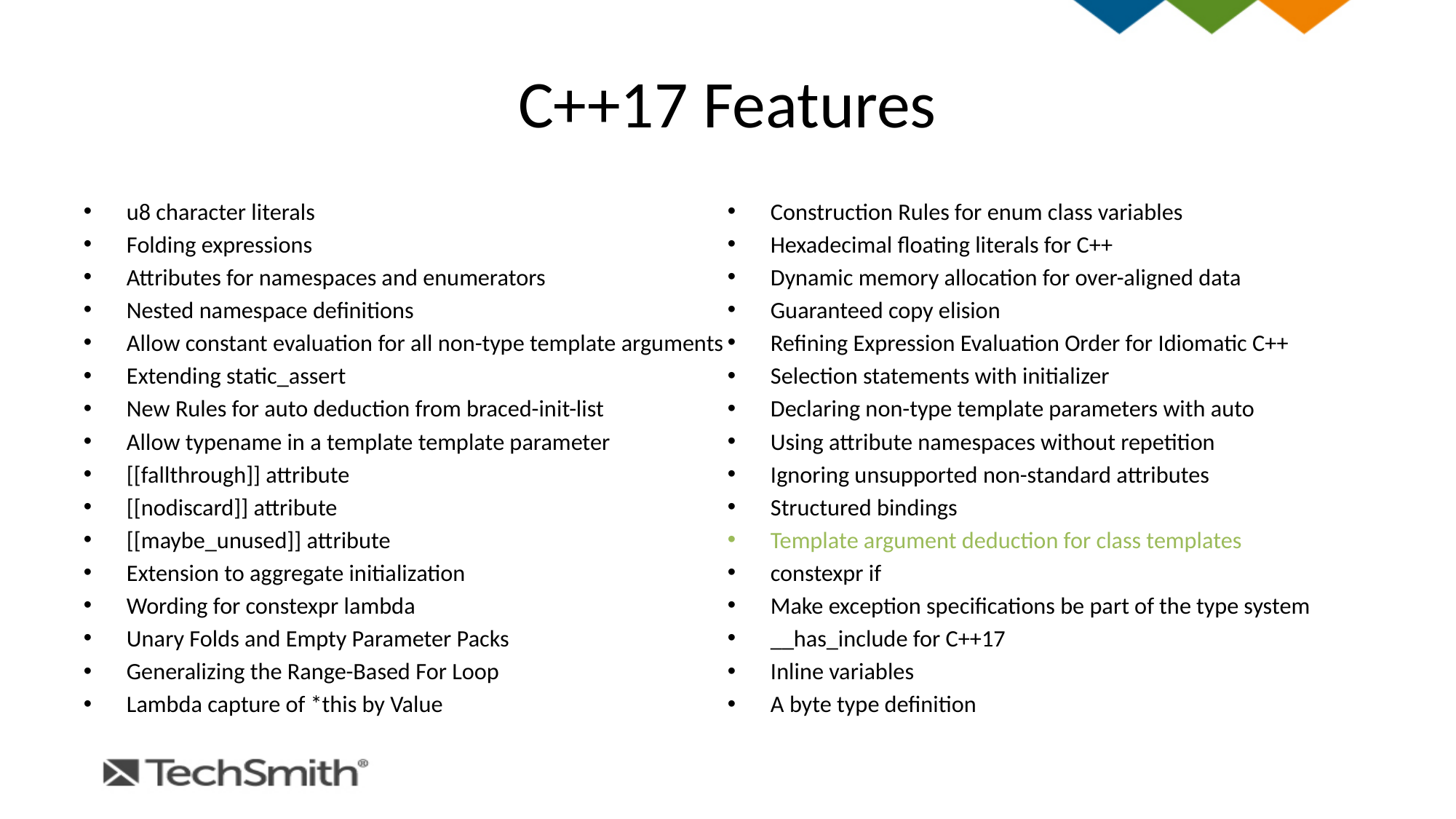

# C++17 Features
u8 character literals
Folding expressions
Attributes for namespaces and enumerators
Nested namespace definitions
Allow constant evaluation for all non-type template arguments
Extending static_assert
New Rules for auto deduction from braced-init-list
Allow typename in a template template parameter
[[fallthrough]] attribute
[[nodiscard]] attribute
[[maybe_unused]] attribute
Extension to aggregate initialization
Wording for constexpr lambda
Unary Folds and Empty Parameter Packs
Generalizing the Range-Based For Loop
Lambda capture of *this by Value
Construction Rules for enum class variables
Hexadecimal floating literals for C++
Dynamic memory allocation for over-aligned data
Guaranteed copy elision
Refining Expression Evaluation Order for Idiomatic C++
Selection statements with initializer
Declaring non-type template parameters with auto
Using attribute namespaces without repetition
Ignoring unsupported non-standard attributes
Structured bindings
Template argument deduction for class templates
constexpr if
Make exception specifications be part of the type system
__has_include for C++17
Inline variables
A byte type definition